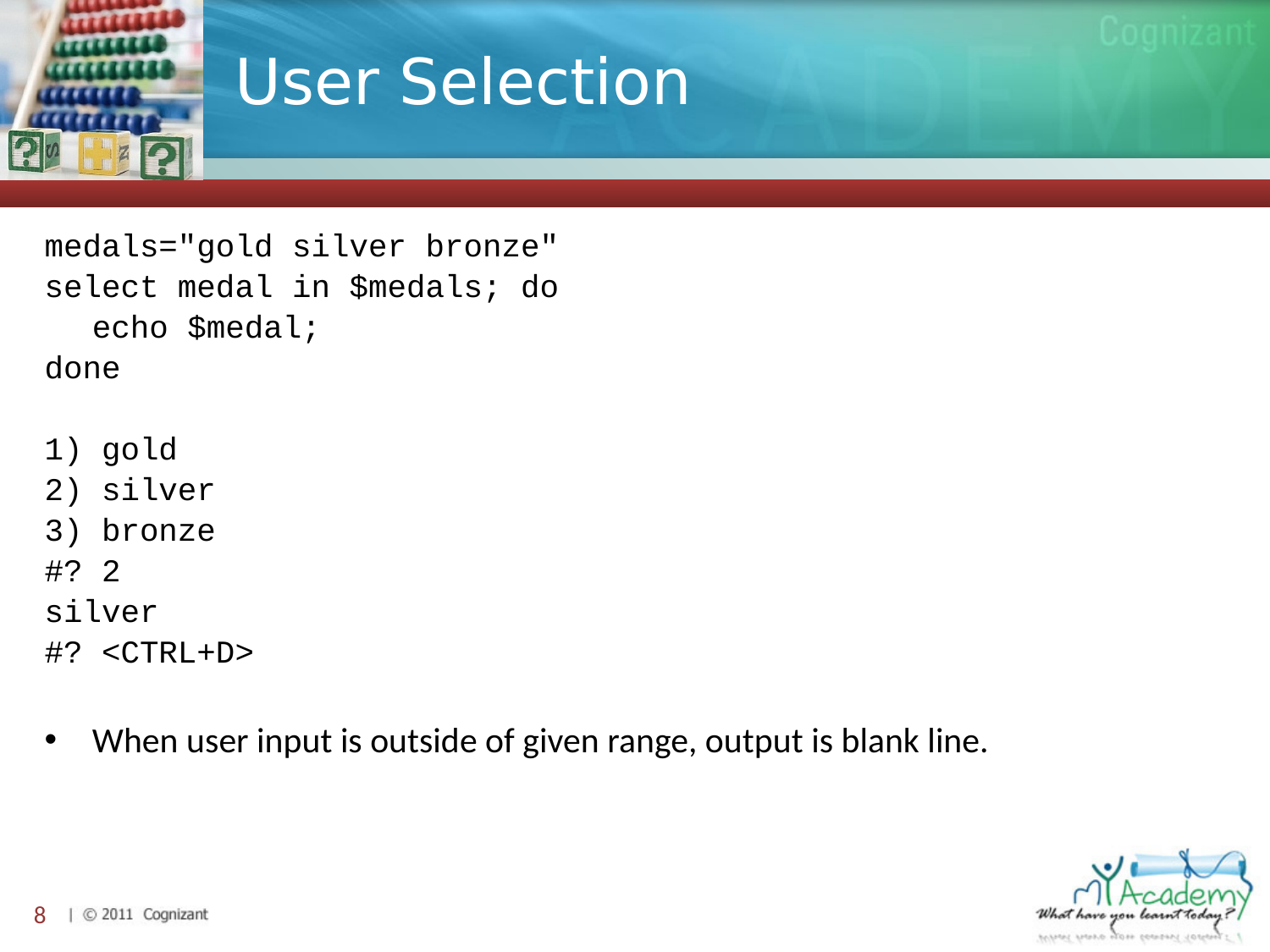

# User Selection
medals="gold silver bronze"
select medal in $medals; do
	echo $medal;
done

1) gold
2) silver
3) bronze
#? 2
silver
#? <CTRL+D>

When user input is outside of given range, output is blank line.

8